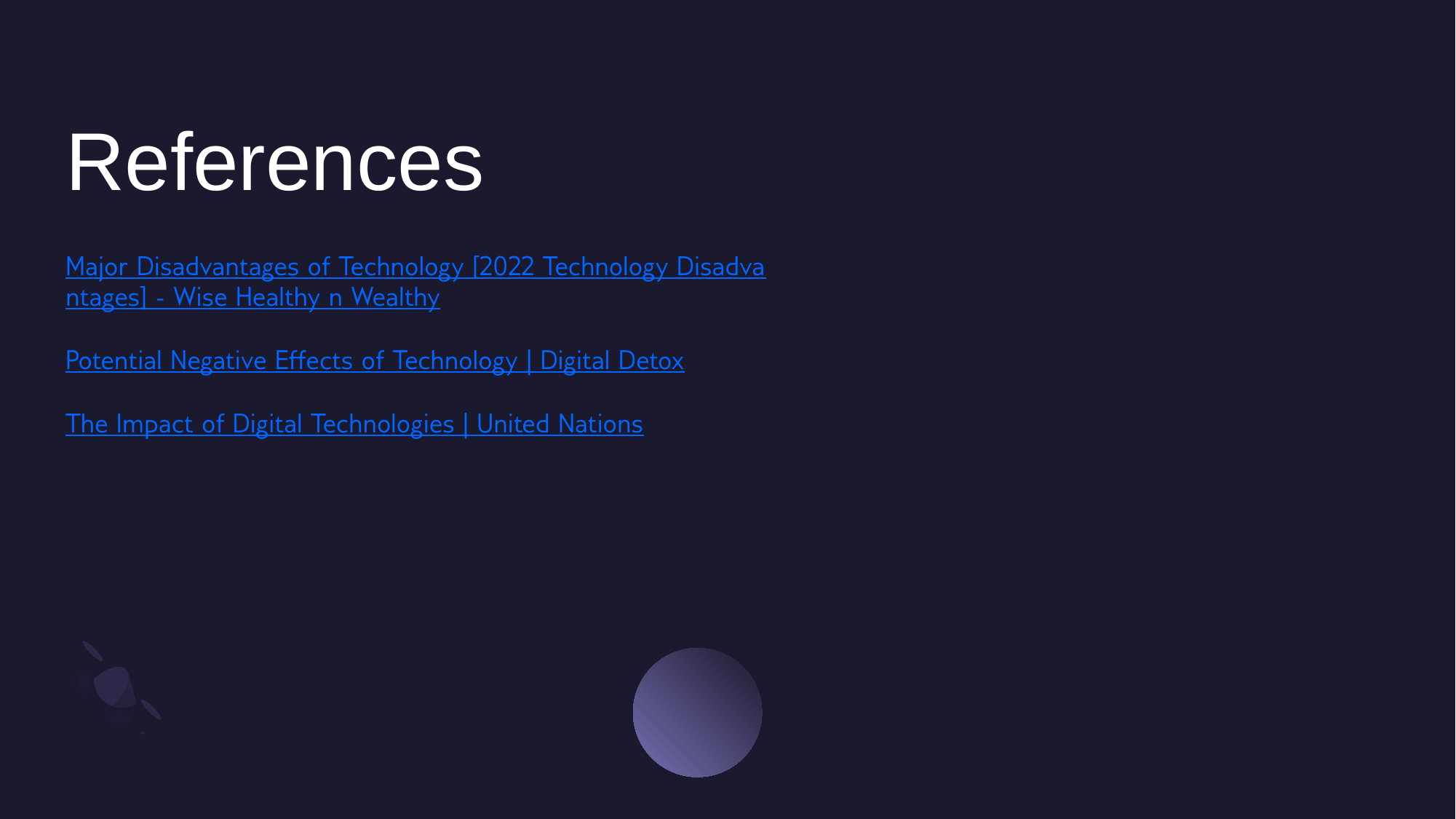

# References
Major Disadvantages of Technology [2022 Technology Disadvantages] - Wise Healthy n Wealthy
Potential Negative Effects of Technology | Digital Detox
The Impact of Digital Technologies | United Nations